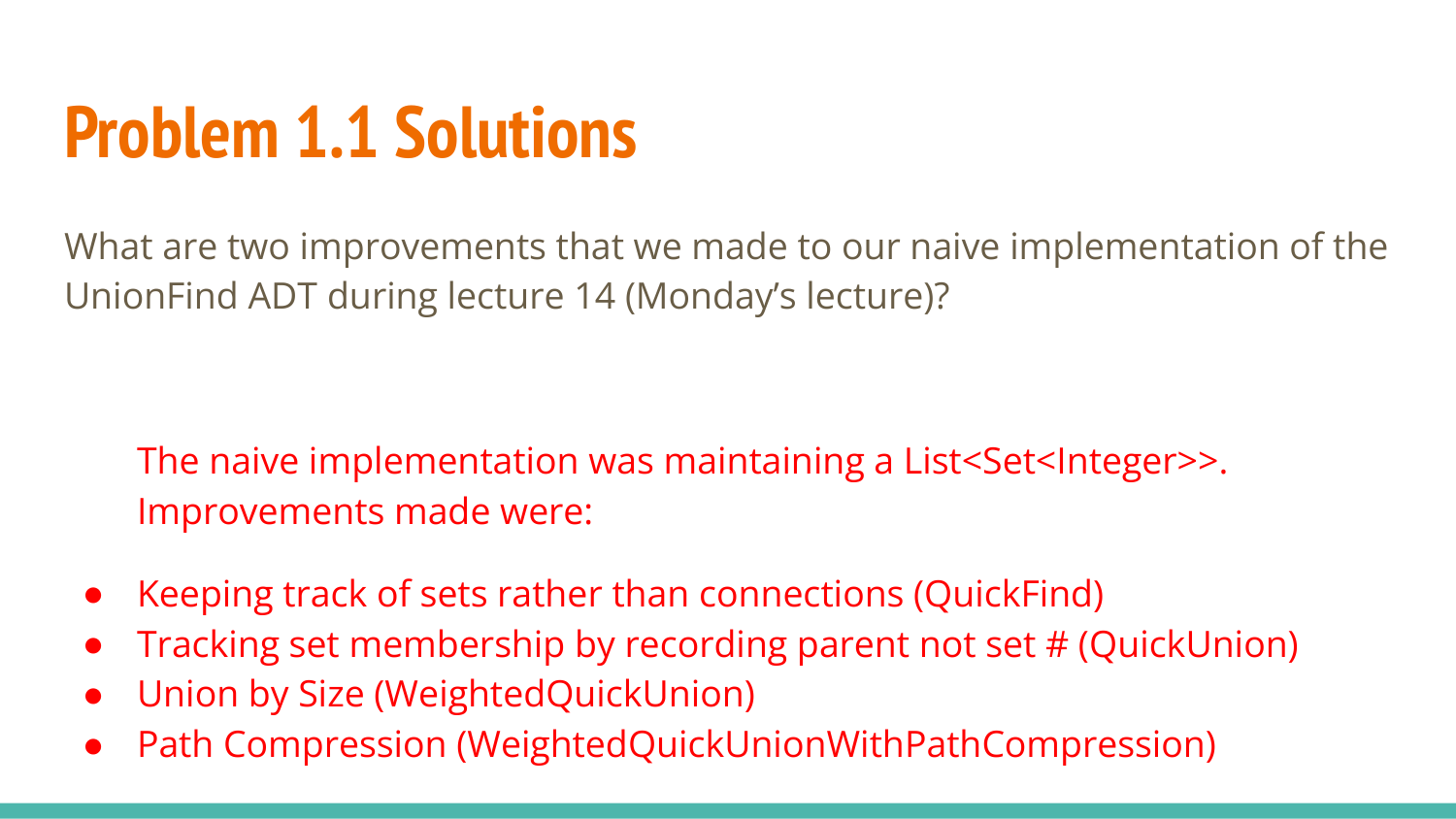

# Problem 1.1 Solutions
What are two improvements that we made to our naive implementation of the UnionFind ADT during lecture 14 (Monday’s lecture)?

The naive implementation was maintaining a List<Set<Integer>>. Improvements made were:
Keeping track of sets rather than connections (QuickFind)
Tracking set membership by recording parent not set # (QuickUnion)
Union by Size (WeightedQuickUnion)
Path Compression (WeightedQuickUnionWithPathCompression)